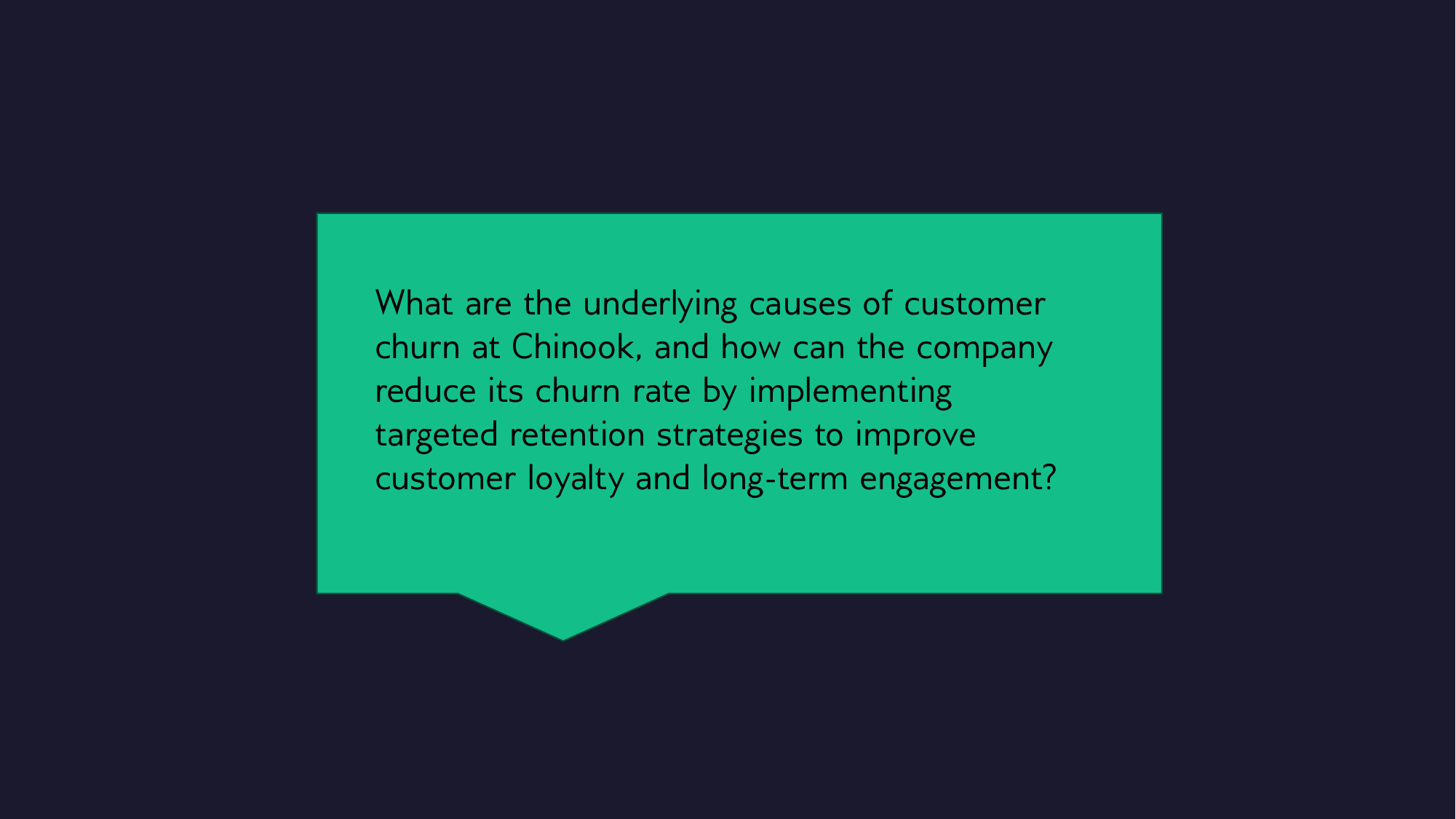

What are the underlying causes of customer churn at Chinook, and how can the company reduce its churn rate by implementing targeted retention strategies to improve customer loyalty and long-term engagement?